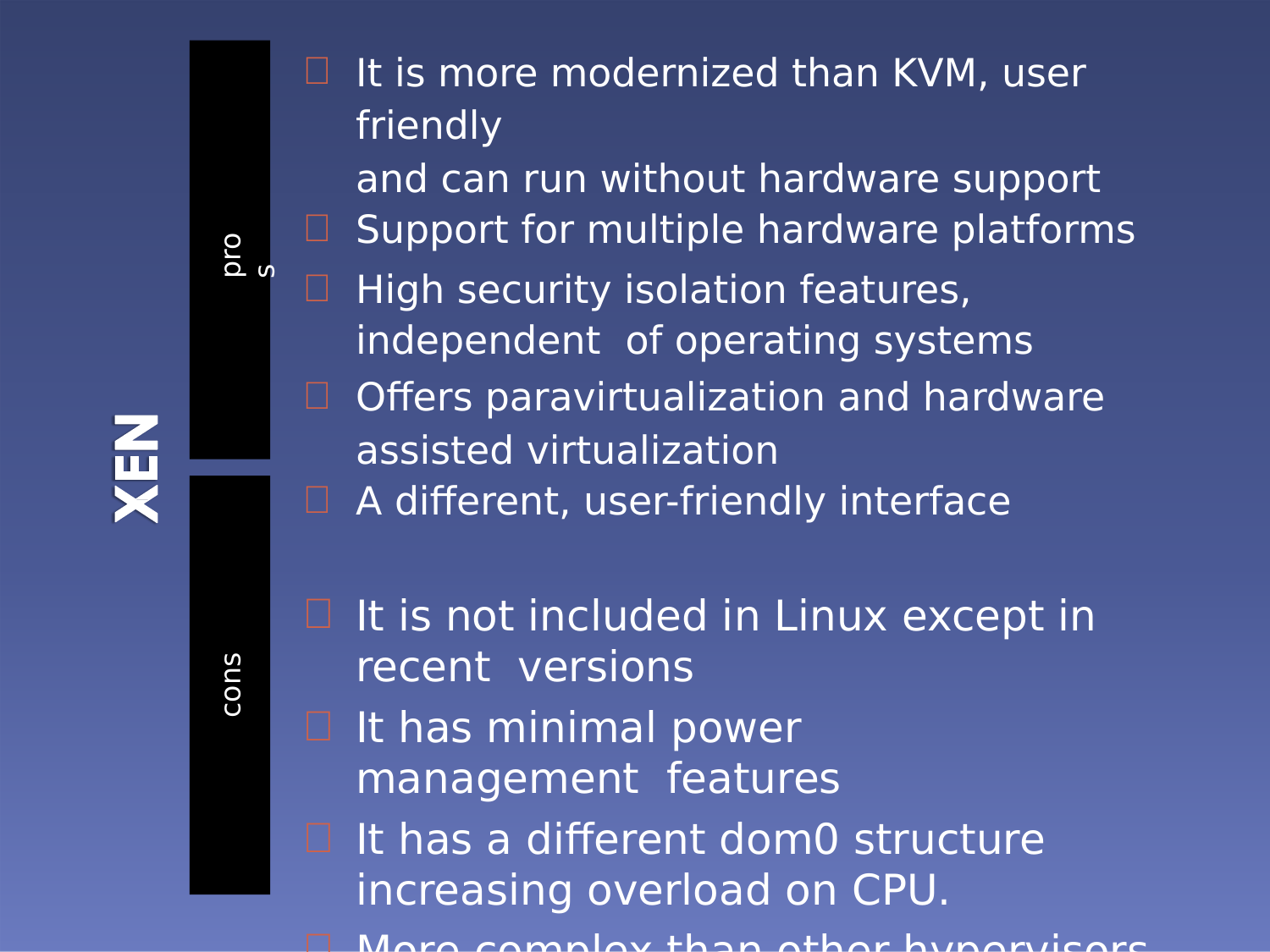

It is more modernized than KVM, user friendly
and can run without hardware support
Support for multiple hardware platforms
High security isolation features, independent  of operating systems
Offers paravirtualization and hardware
assisted virtualization
A different, user-friendly interface

It is not included in Linux except in recent  versions
It has minimal power management  features
It has a different dom0 structure
increasing overload on CPU.
More complex than other hypervisors

pros

cons